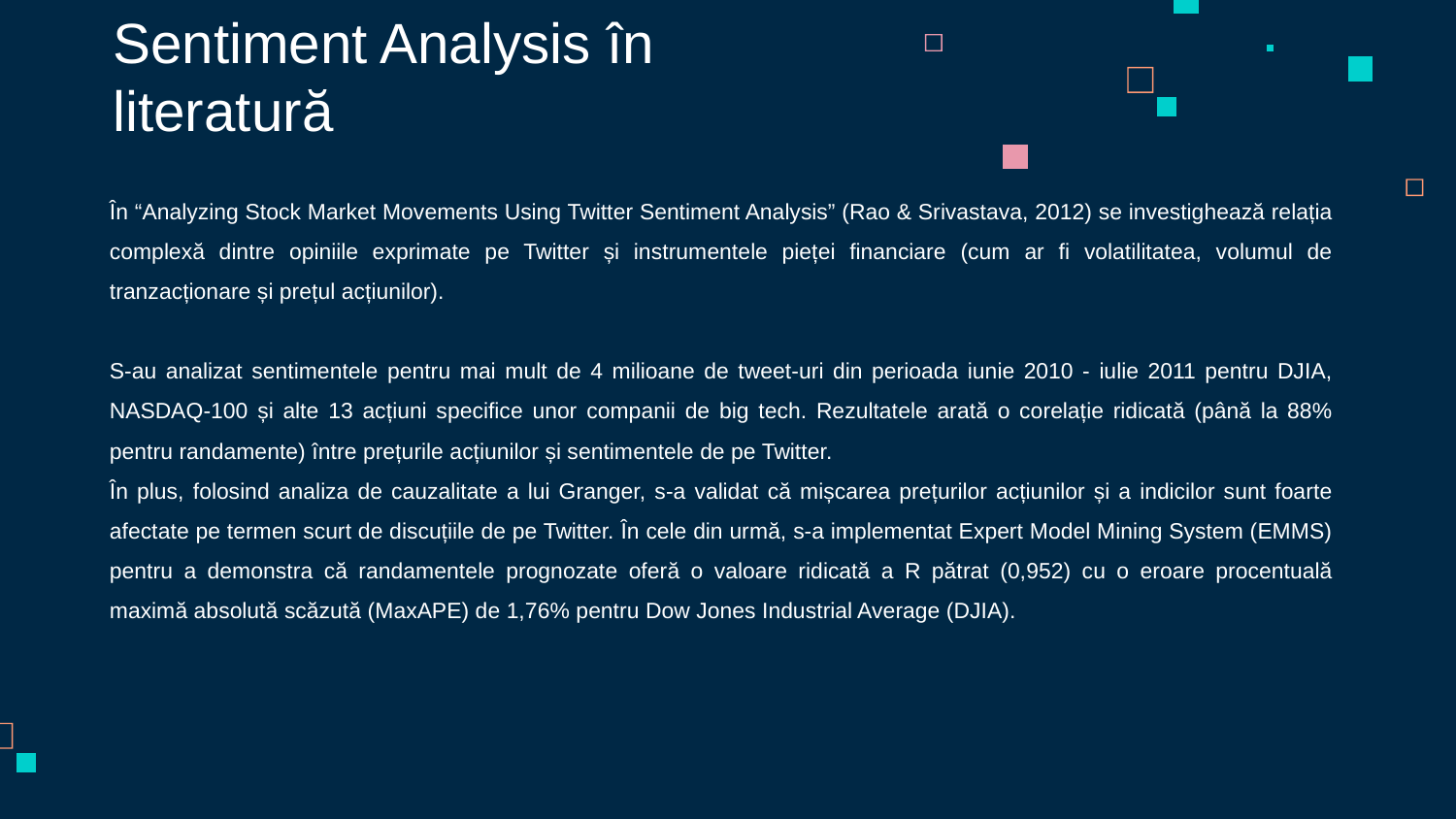

# Sentiment Analysis în literatură
În “Analyzing Stock Market Movements Using Twitter Sentiment Analysis” (Rao & Srivastava, 2012) se investighează relația complexă dintre opiniile exprimate pe Twitter și instrumentele pieței financiare (cum ar fi volatilitatea, volumul de tranzacționare și prețul acțiunilor).

S-au analizat sentimentele pentru mai mult de 4 milioane de tweet-uri din perioada iunie 2010 - iulie 2011 pentru DJIA, NASDAQ-100 și alte 13 acțiuni specifice unor companii de big tech. Rezultatele arată o corelație ridicată (până la 88% pentru randamente) între prețurile acțiunilor și sentimentele de pe Twitter.
În plus, folosind analiza de cauzalitate a lui Granger, s-a validat că mișcarea prețurilor acțiunilor și a indicilor sunt foarte afectate pe termen scurt de discuțiile de pe Twitter. În cele din urmă, s-a implementat Expert Model Mining System (EMMS) pentru a demonstra că randamentele prognozate oferă o valoare ridicată a R pătrat (0,952) cu o eroare procentuală maximă absolută scăzută (MaxAPE) de 1,76% pentru Dow Jones Industrial Average (DJIA).